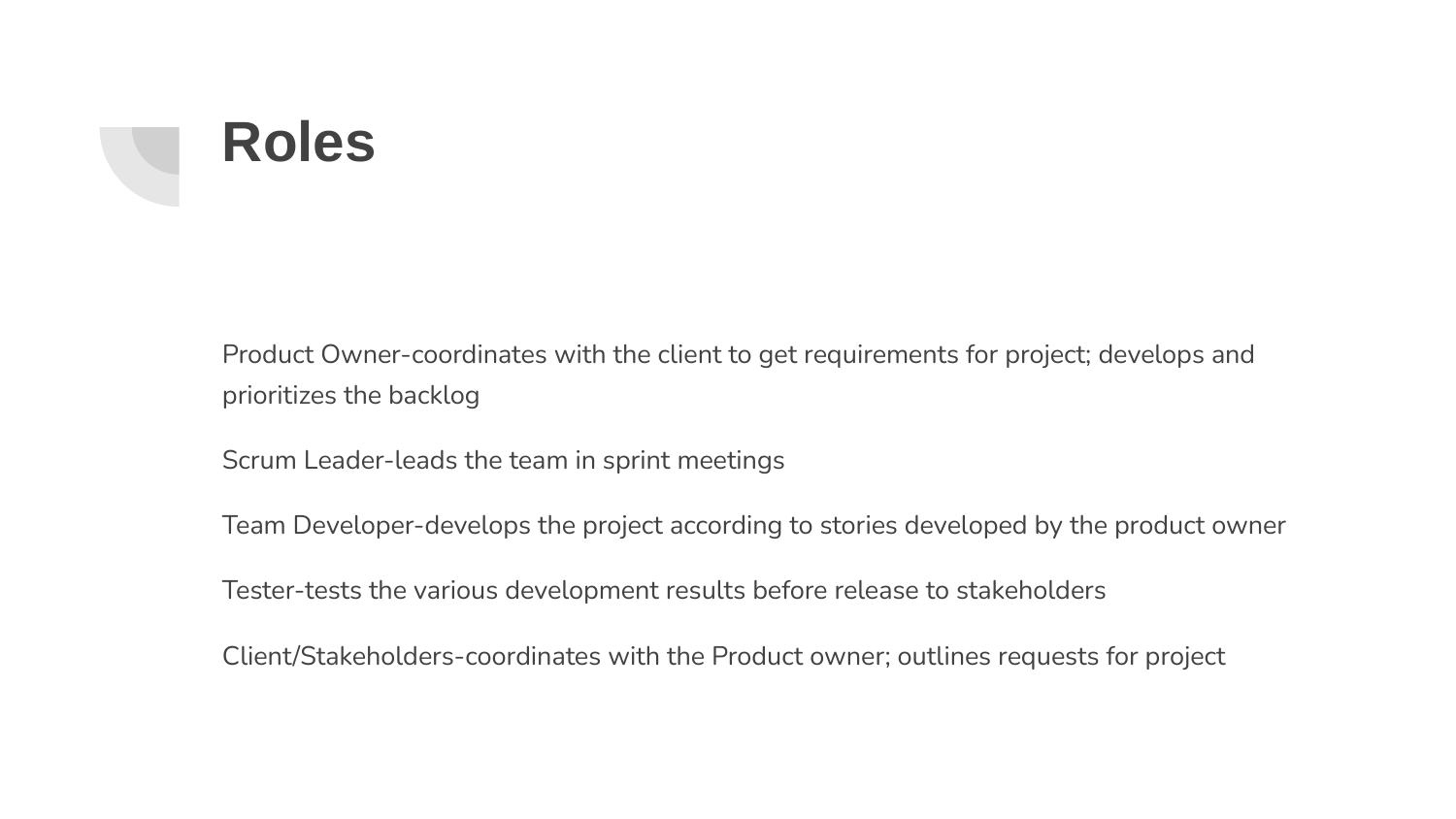

# Roles
Product Owner-coordinates with the client to get requirements for project; develops and prioritizes the backlog
Scrum Leader-leads the team in sprint meetings
Team Developer-develops the project according to stories developed by the product owner
Tester-tests the various development results before release to stakeholders
Client/Stakeholders-coordinates with the Product owner; outlines requests for project